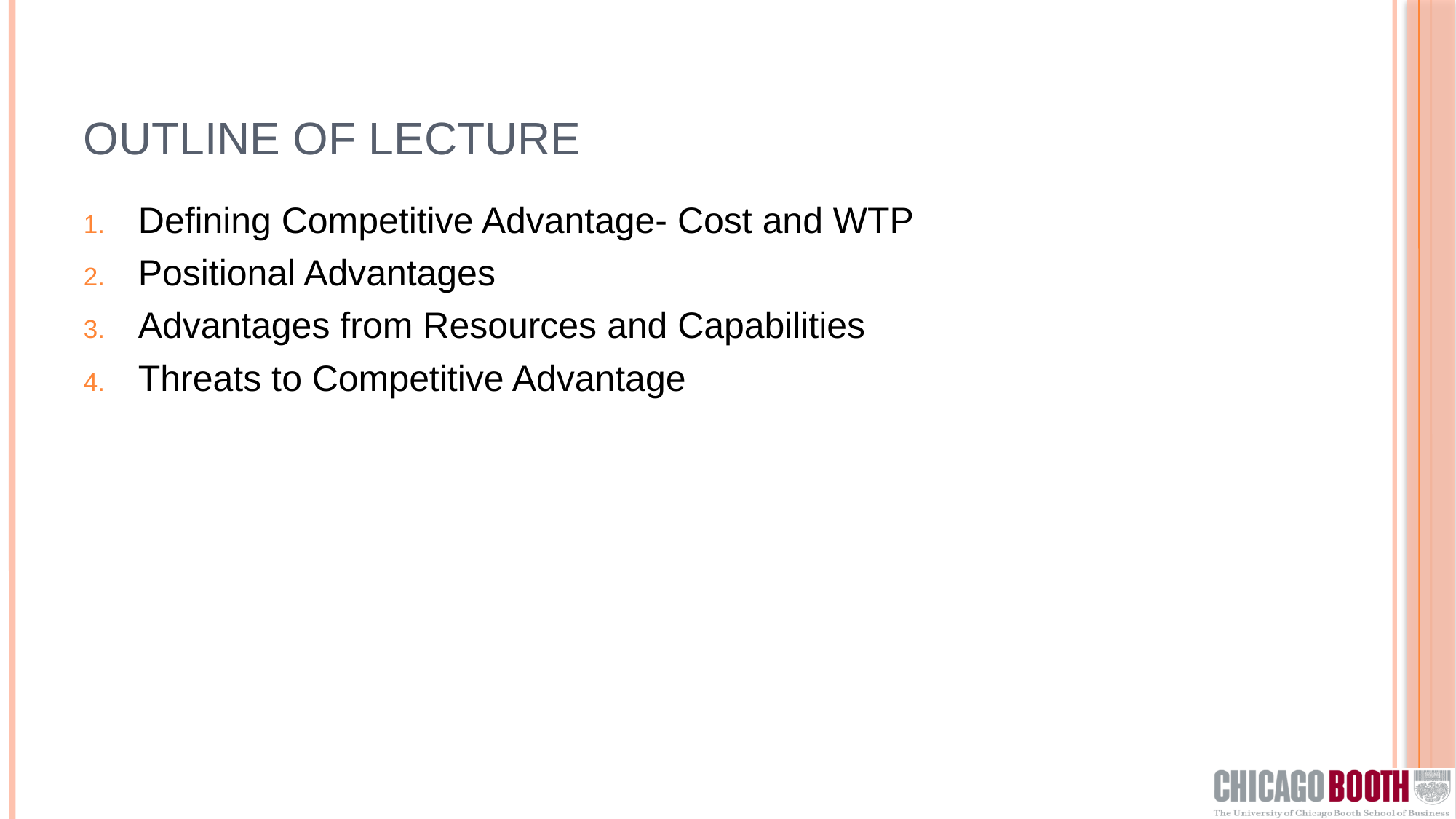

# Outline of lecture
Defining Competitive Advantage- Cost and WTP
Positional Advantages
Advantages from Resources and Capabilities
Threats to Competitive Advantage